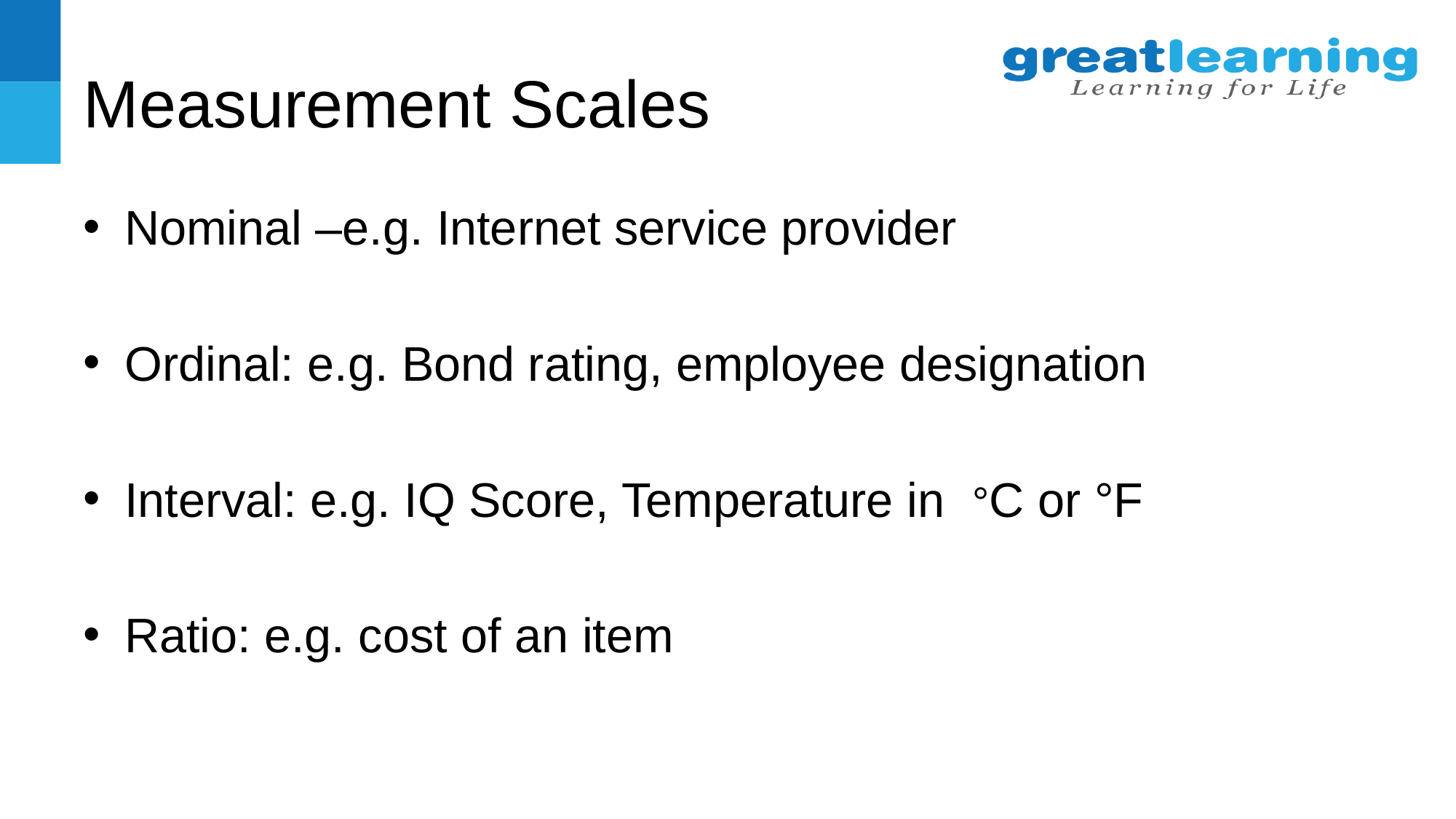

# Measurement Scales
Nominal –e.g. Internet service provider

Ordinal: e.g. Bond rating, employee designation

Interval: e.g. IQ Score, Temperature in  °C or °F

Ratio: e.g. cost of an item